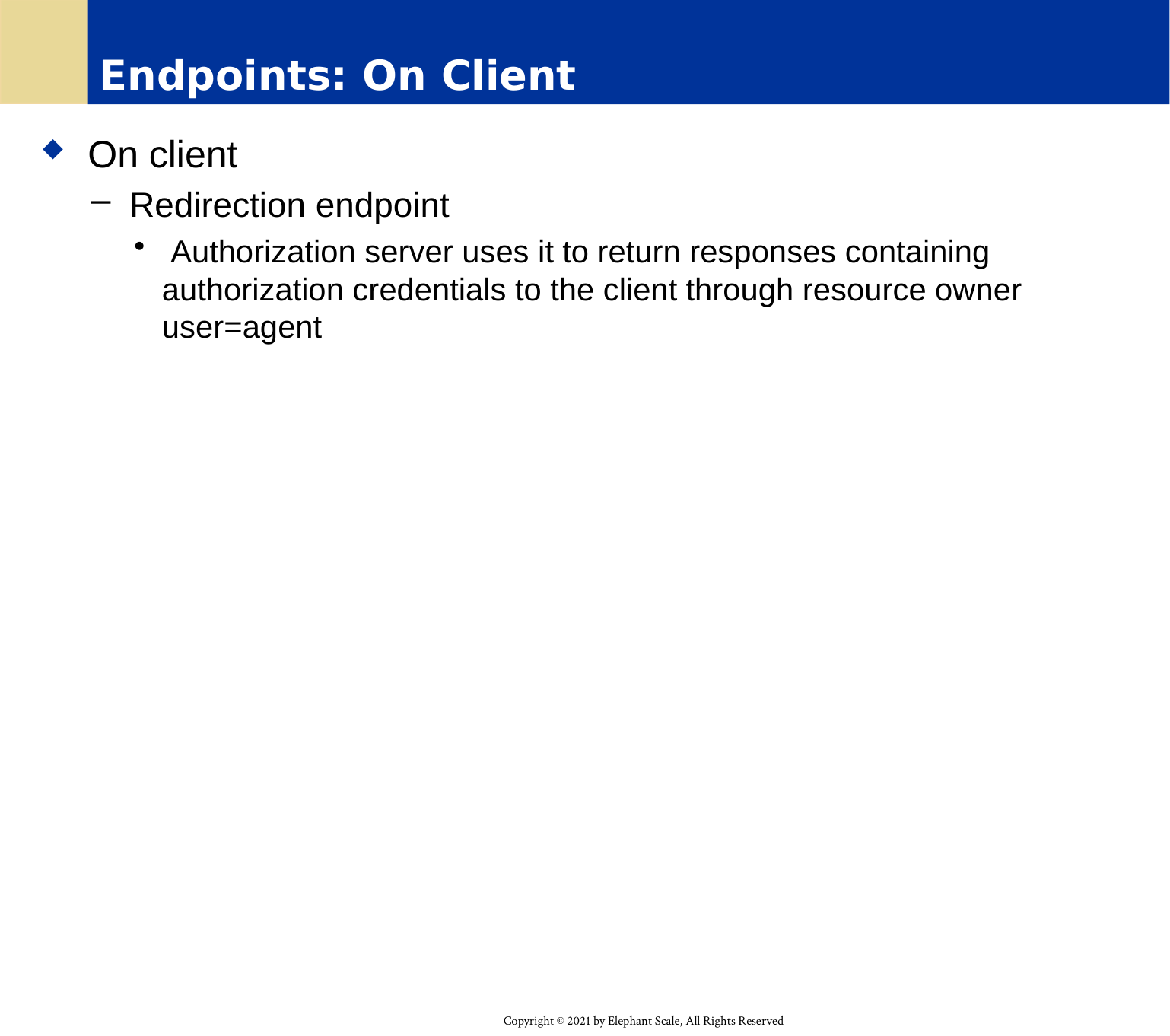

# Endpoints: On Client
 On client
 Redirection endpoint
 Authorization server uses it to return responses containing authorization credentials to the client through resource owner user=agent
Copyright © 2021 by Elephant Scale, All Rights Reserved